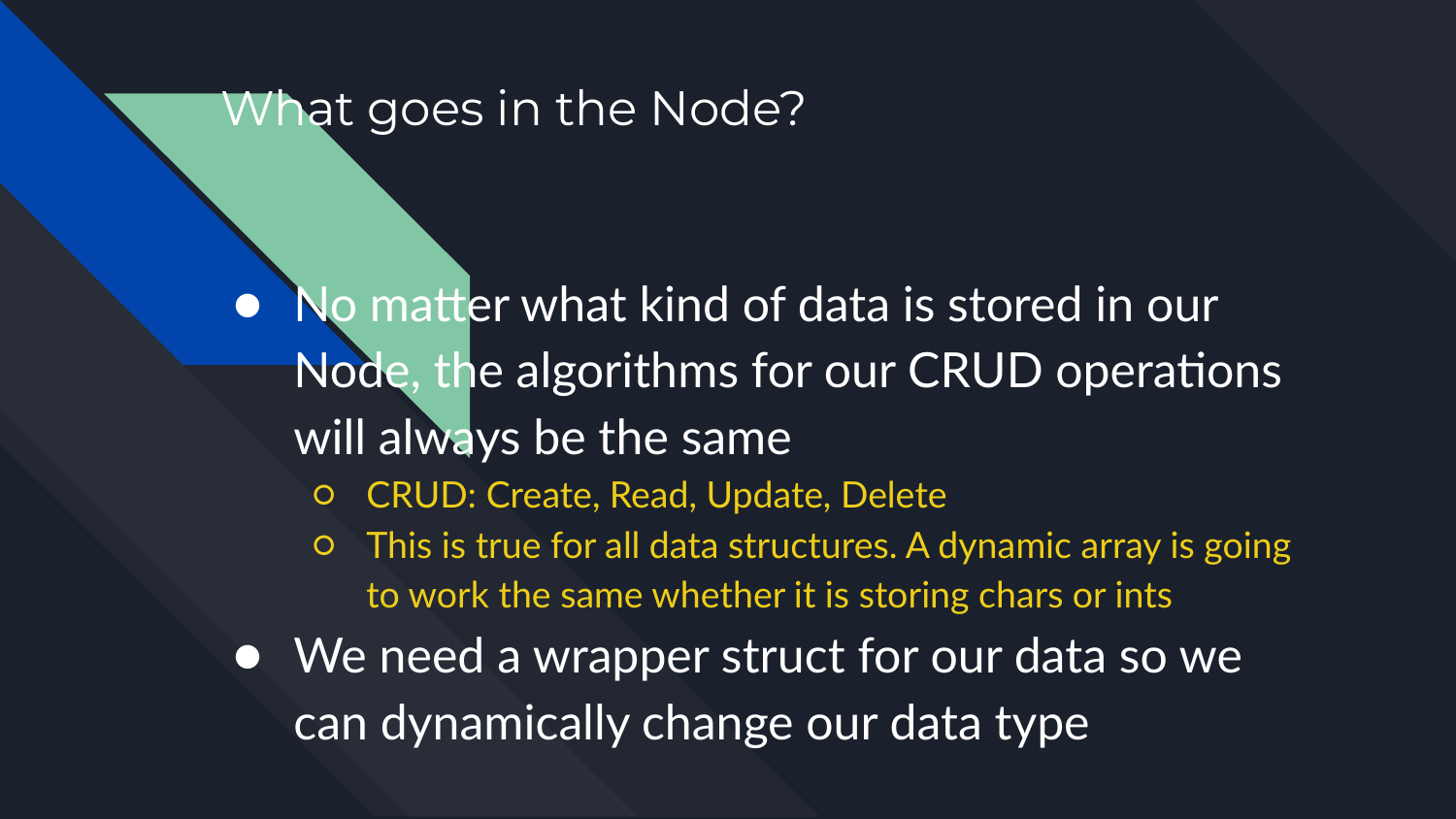

What goes in the Node?
No matter what kind of data is stored in our Node, the algorithms for our CRUD operations will always be the same
CRUD: Create, Read, Update, Delete
This is true for all data structures. A dynamic array is going to work the same whether it is storing chars or ints
We need a wrapper struct for our data so we can dynamically change our data type